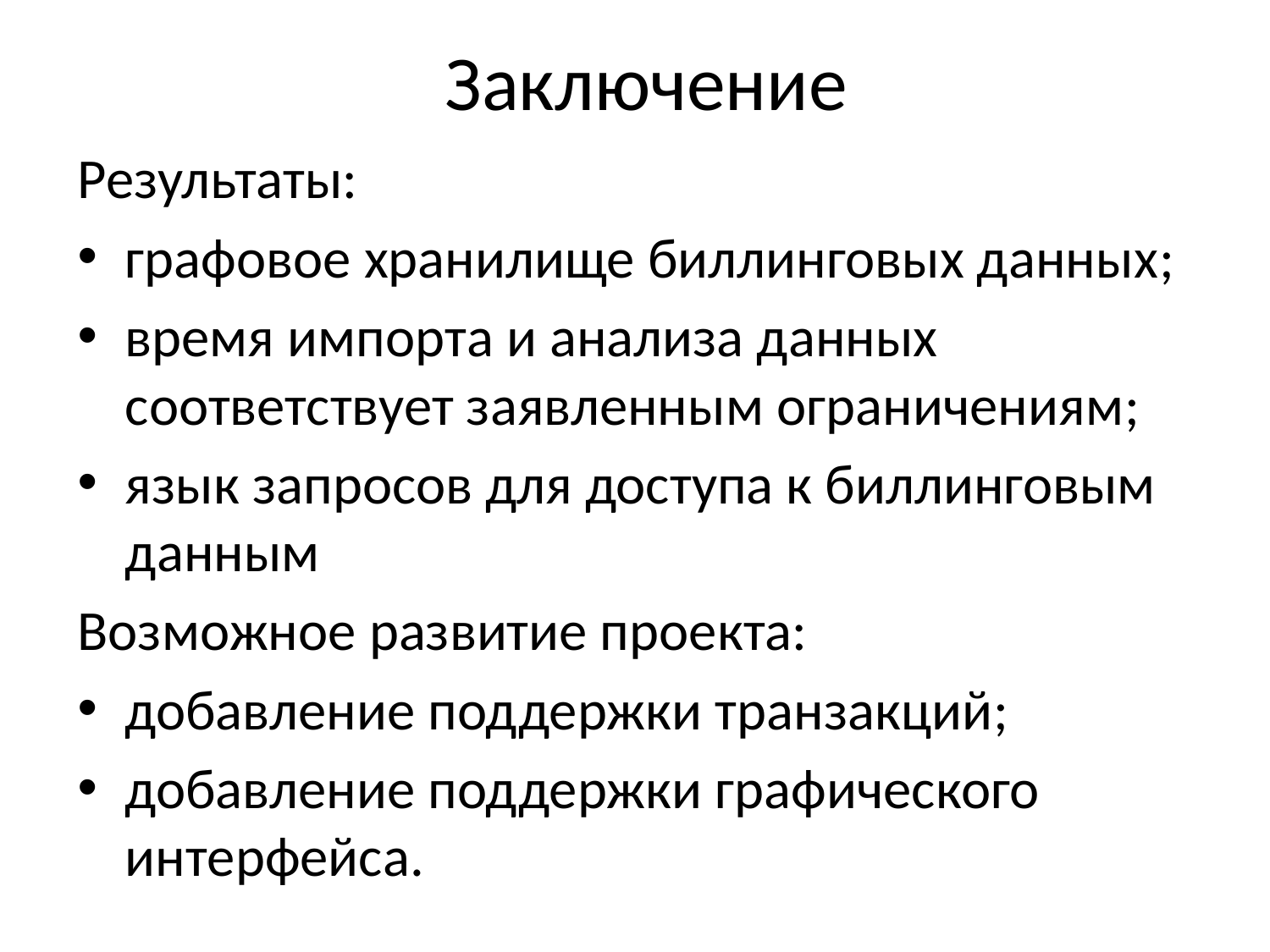

# Заключение
Результаты:
графовое хранилище биллинговых данных;
время импорта и анализа данных соответствует заявленным ограничениям;
язык запросов для доступа к биллинговым данным
Возможное развитие проекта:
добавление поддержки транзакций;
добавление поддержки графического интерфейса.